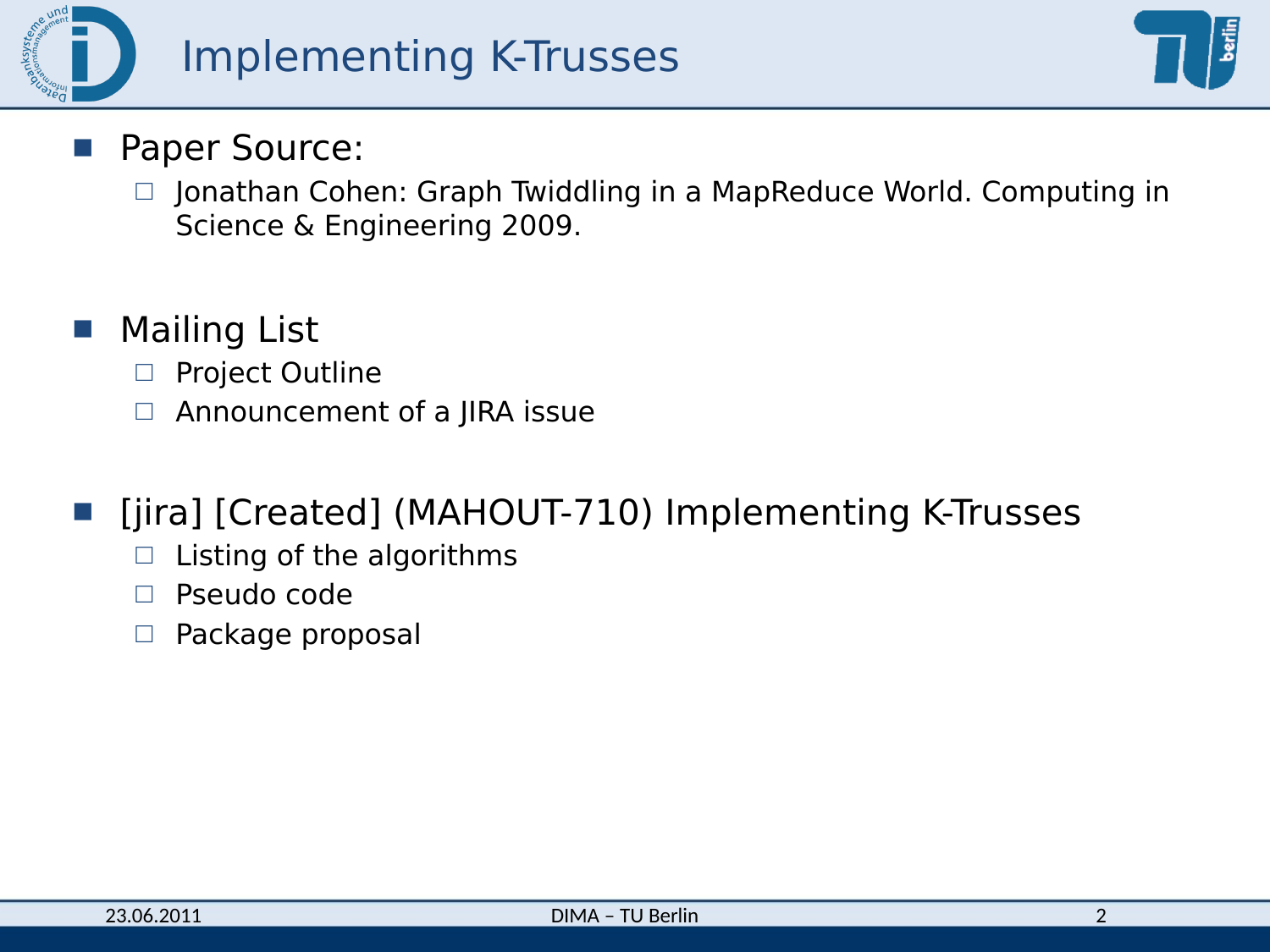

# Implementing K-Trusses
Paper Source:
Jonathan Cohen: Graph Twiddling in a MapReduce World. Computing in Science & Engineering 2009.

Mailing List
Project Outline
Announcement of a JIRA issue

[jira] [Created] (MAHOUT-710) Implementing K-Trusses
Listing of the algorithms
Pseudo code
Package proposal